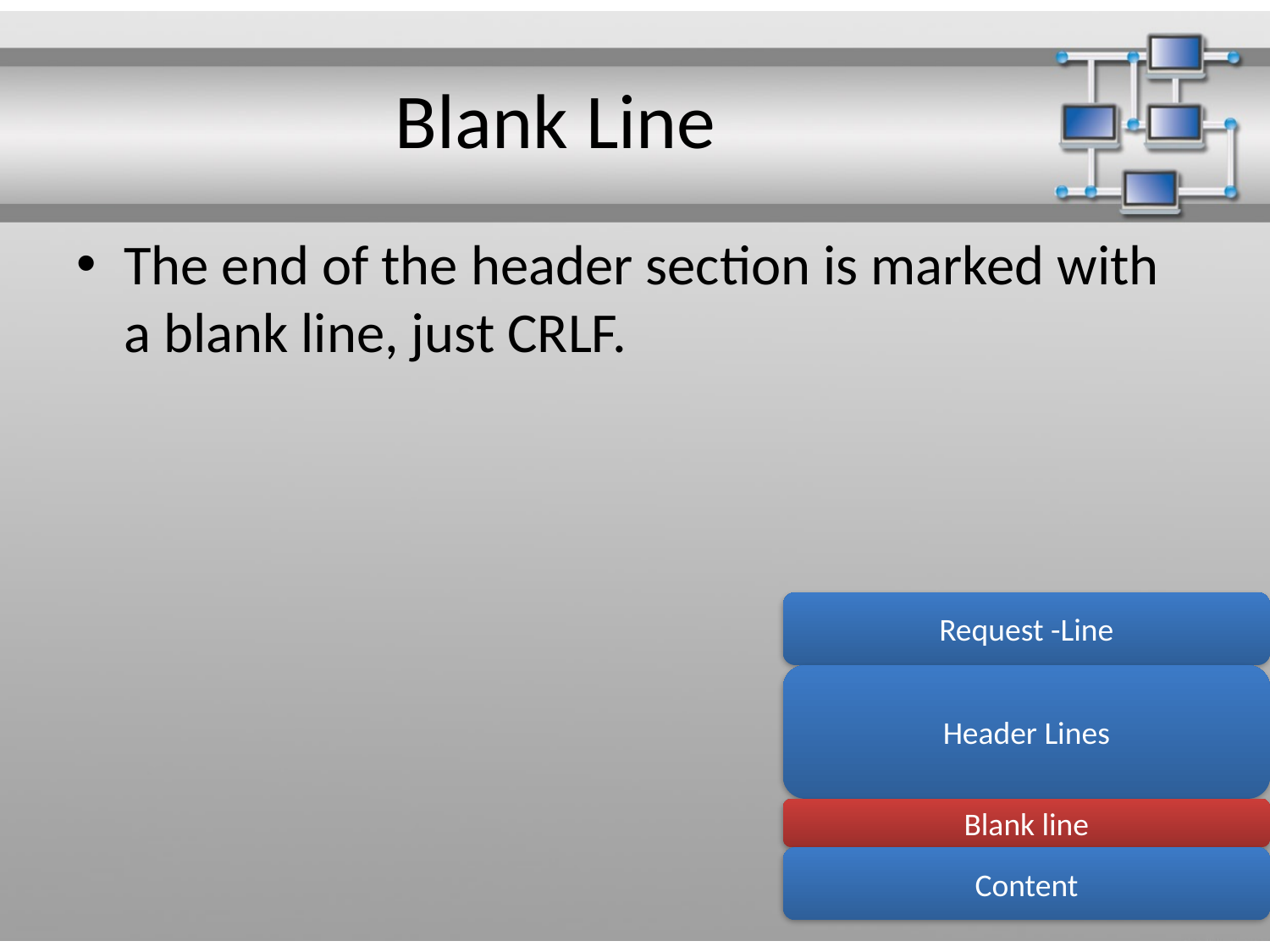

# Blank Line
The end of the header section is marked with a blank line, just CRLF.
Request -Line
Header Lines
Blank line
Content